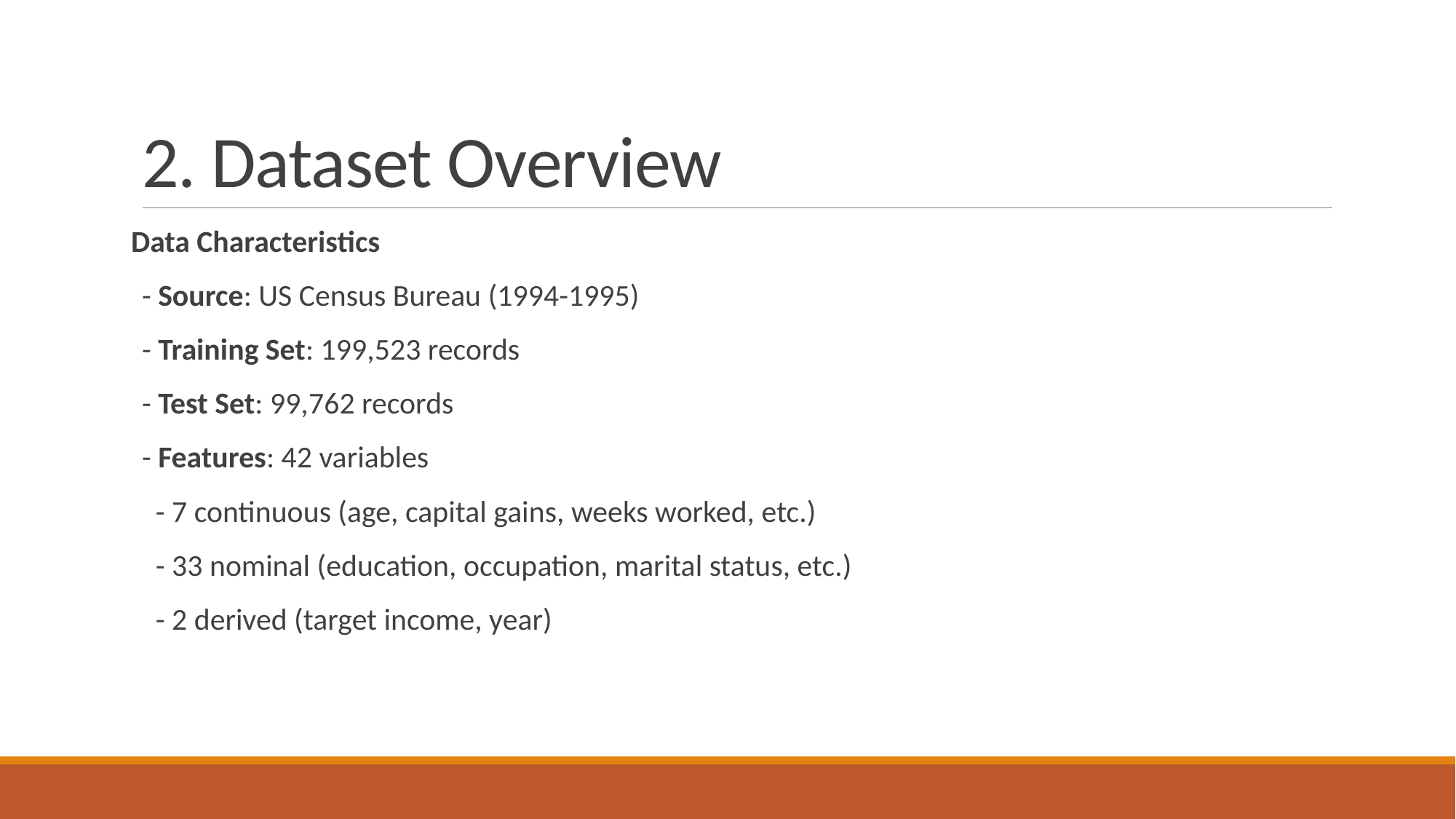

# 2. Dataset Overview
Data Characteristics
- Source: US Census Bureau (1994-1995)
- Training Set: 199,523 records
- Test Set: 99,762 records
- Features: 42 variables
  - 7 continuous (age, capital gains, weeks worked, etc.)
  - 33 nominal (education, occupation, marital status, etc.)
  - 2 derived (target income, year)